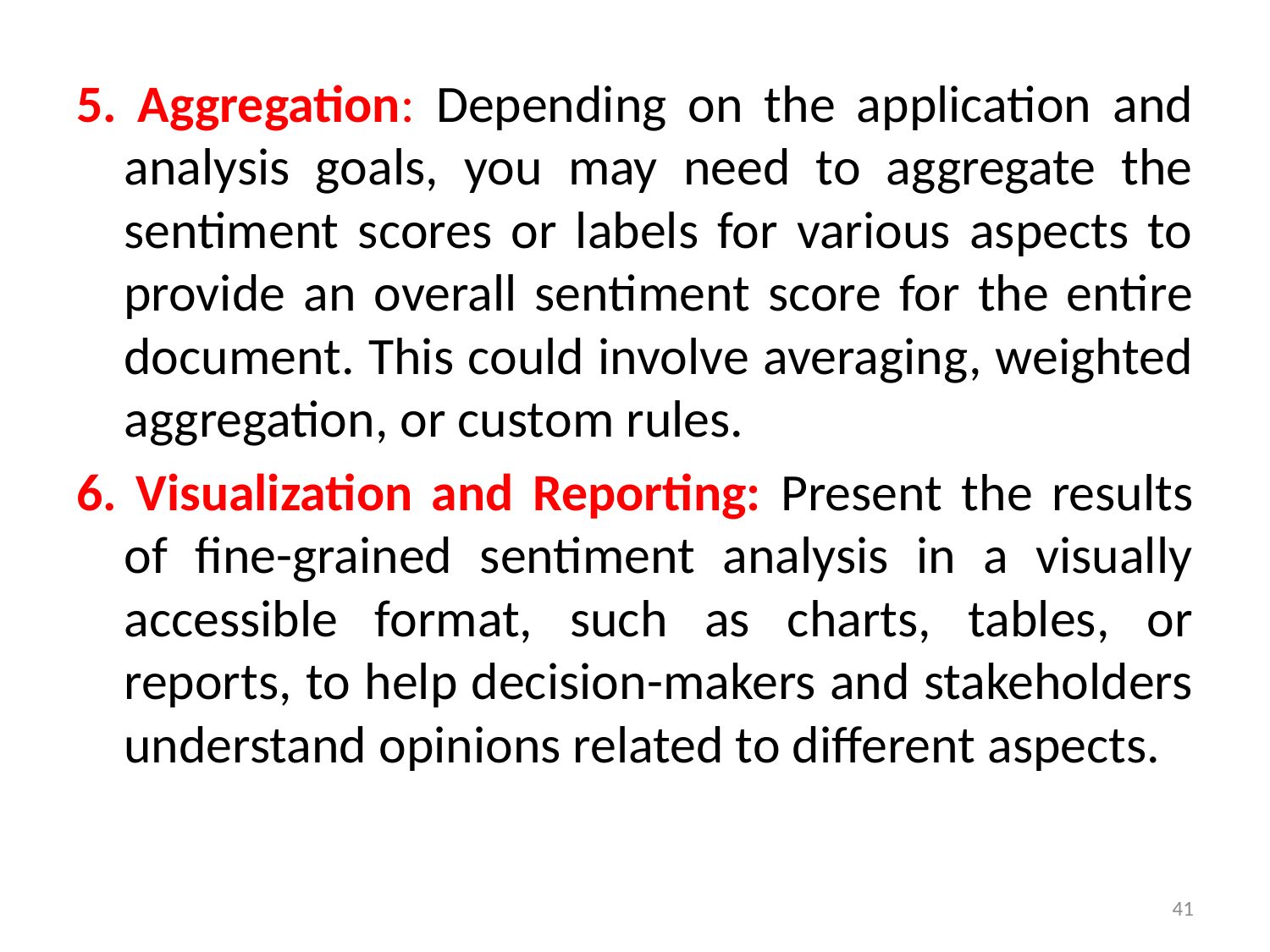

5. Aggregation: Depending on the application and analysis goals, you may need to aggregate the sentiment scores or labels for various aspects to provide an overall sentiment score for the entire document. This could involve averaging, weighted aggregation, or custom rules.
6. Visualization and Reporting: Present the results of fine-grained sentiment analysis in a visually accessible format, such as charts, tables, or reports, to help decision-makers and stakeholders understand opinions related to different aspects.

41